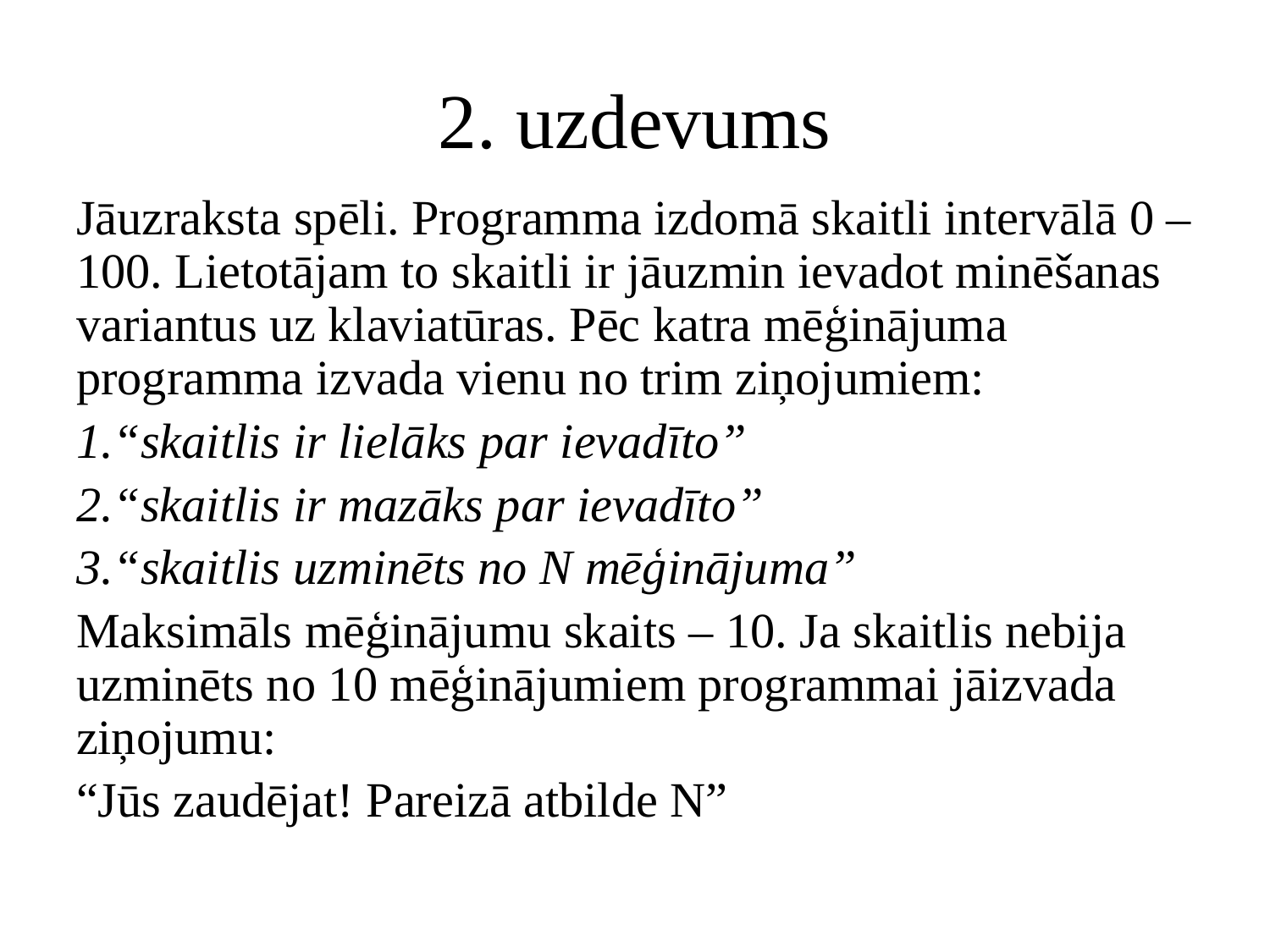

# 2. uzdevums
Jāuzraksta spēli. Programma izdomā skaitli intervālā 0 – 100. Lietotājam to skaitli ir jāuzmin ievadot minēšanas variantus uz klaviatūras. Pēc katra mēģinājuma programma izvada vienu no trim ziņojumiem:
“skaitlis ir lielāks par ievadīto”
“skaitlis ir mazāks par ievadīto”
“skaitlis uzminēts no N mēģinājuma”
Maksimāls mēģinājumu skaits – 10. Ja skaitlis nebija uzminēts no 10 mēģinājumiem programmai jāizvada ziņojumu:
“Jūs zaudējat! Pareizā atbilde N”